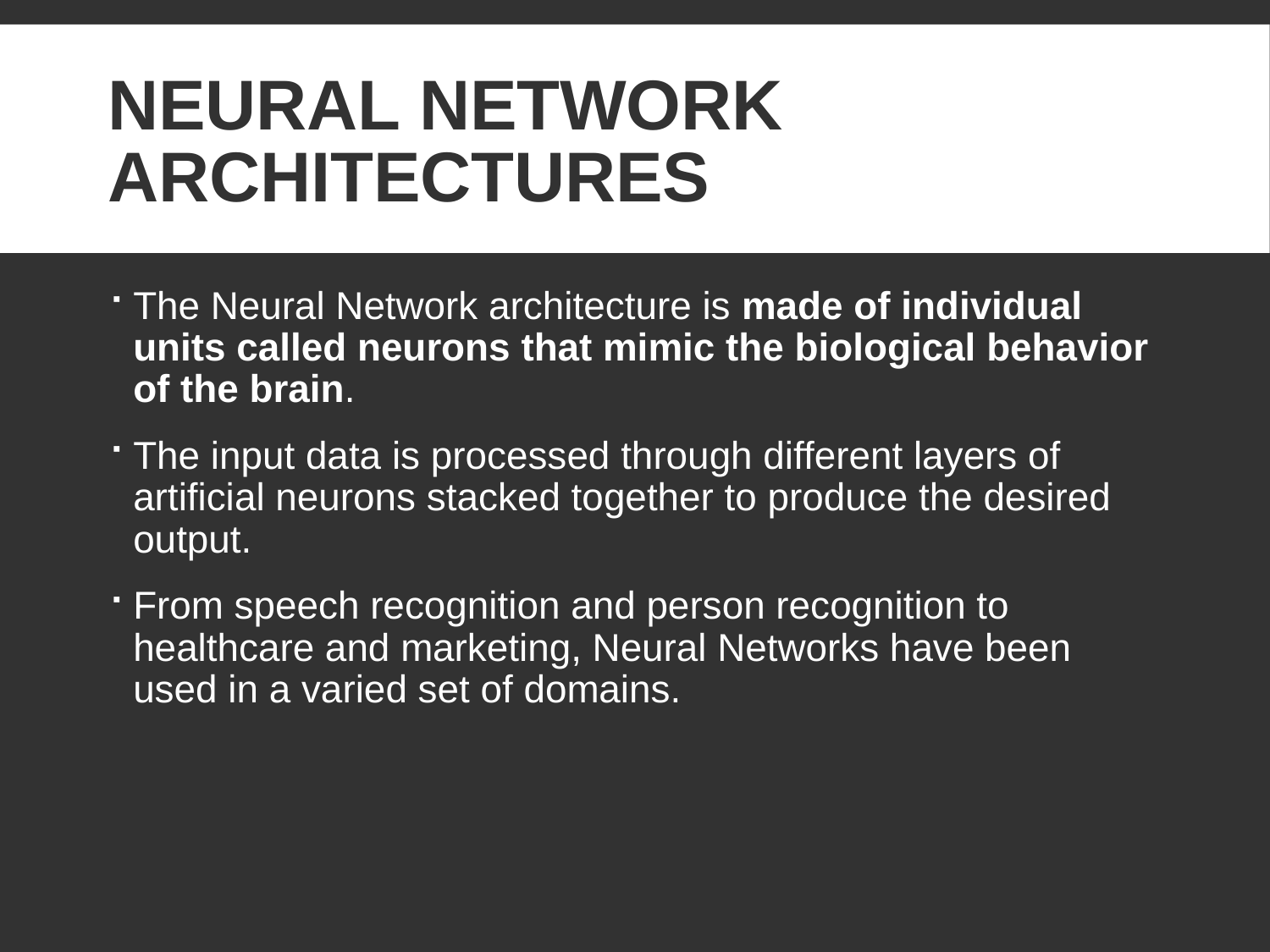

# Neural Network Architectures
The Neural Network architecture is made of individual units called neurons that mimic the biological behavior of the brain.
The input data is processed through different layers of artificial neurons stacked together to produce the desired output.
From speech recognition and person recognition to healthcare and marketing, Neural Networks have been used in a varied set of domains.